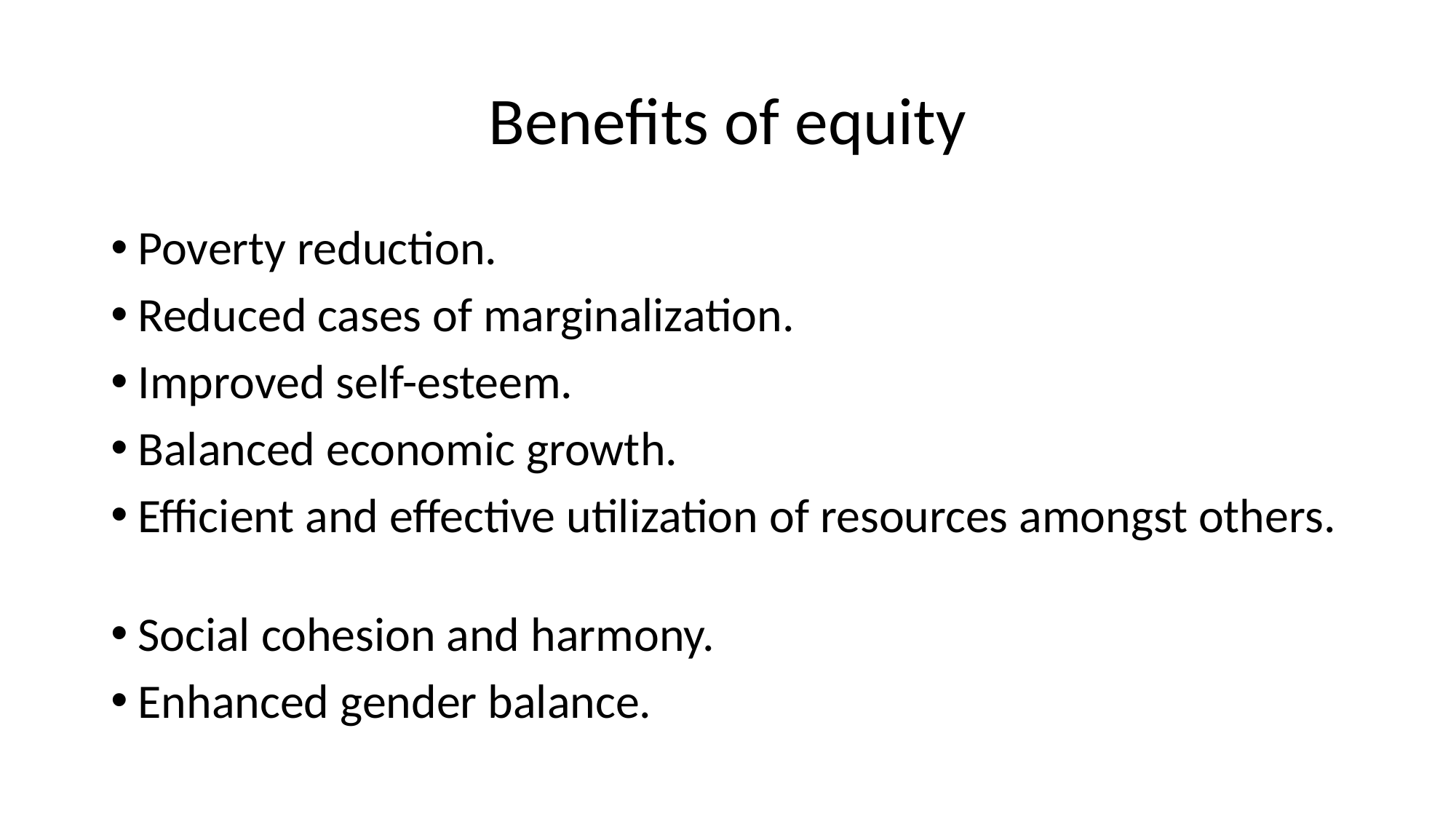

# Benefits of equity
Poverty reduction.
Reduced cases of marginalization.
Improved self-esteem.
Balanced economic growth.
Efficient and effective utilization of resources amongst others.
Social cohesion and harmony.
Enhanced gender balance.